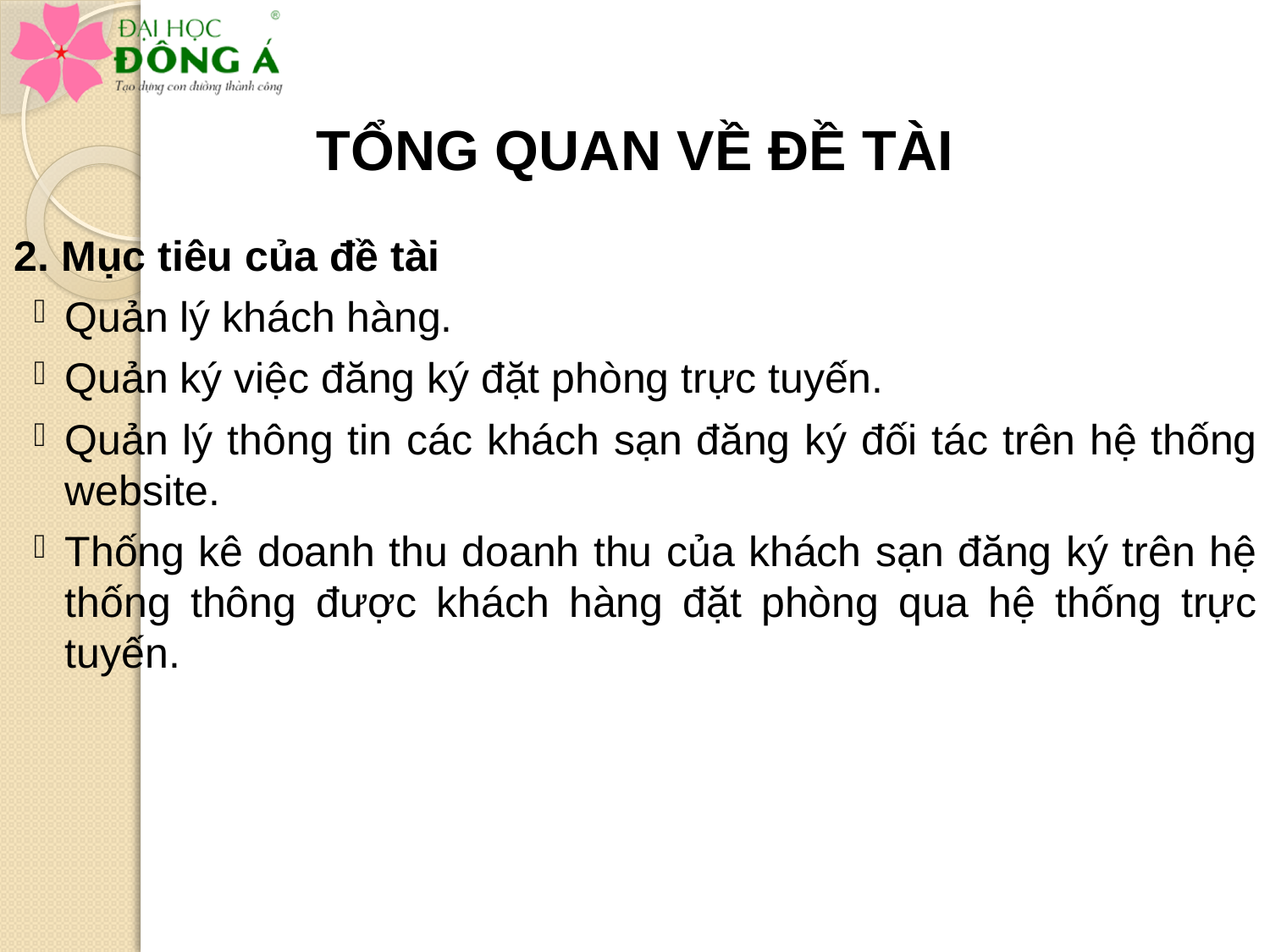

# TỔNG QUAN VỀ ĐỀ TÀI
2. Mục tiêu của đề tài
Quản lý khách hàng.
Quản ký việc đăng ký đặt phòng trực tuyến.
Quản lý thông tin các khách sạn đăng ký đối tác trên hệ thống website.
Thống kê doanh thu doanh thu của khách sạn đăng ký trên hệ thống thông được khách hàng đặt phòng qua hệ thống trực tuyến.